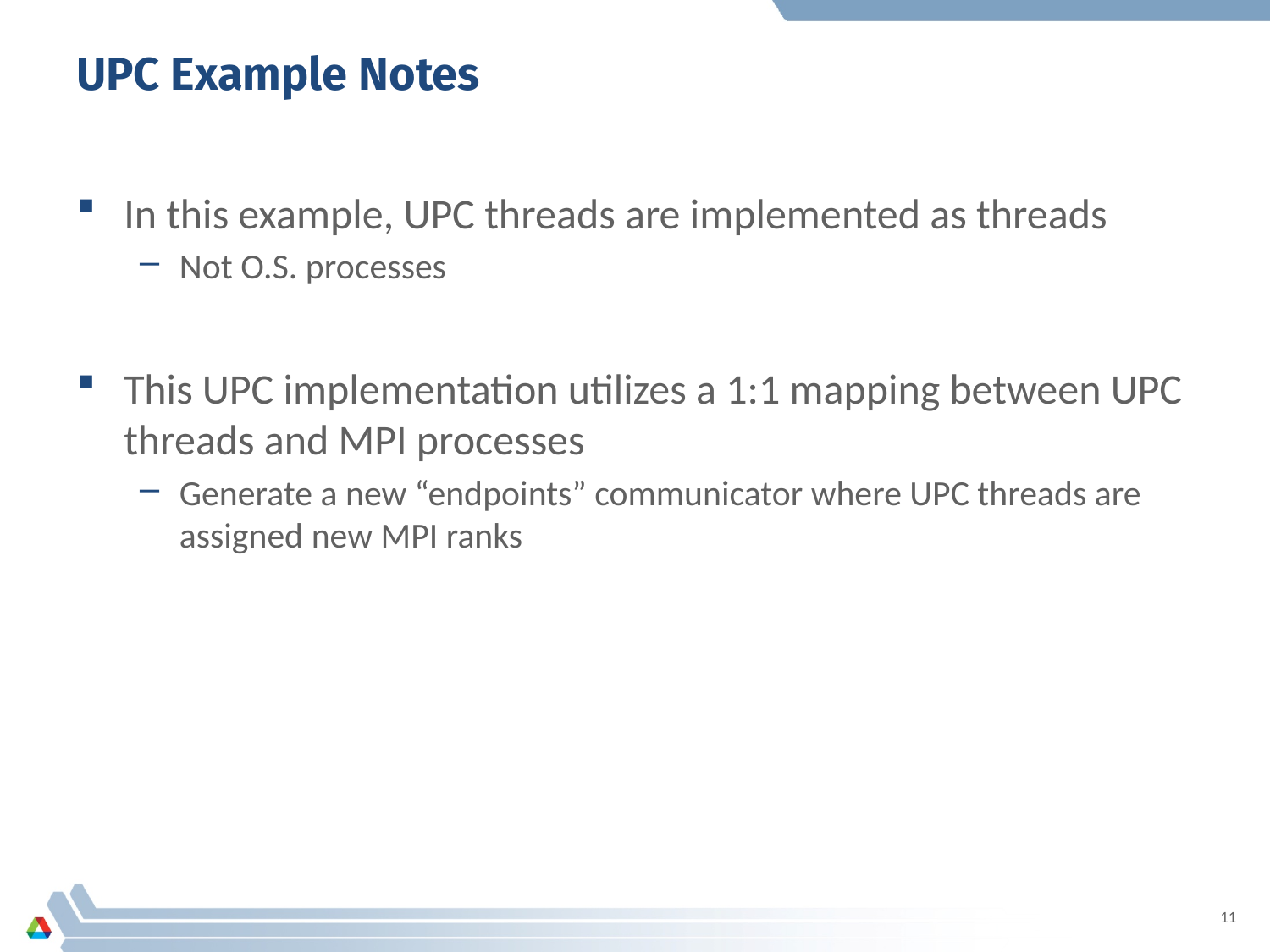

# UPC Example Notes
In this example, UPC threads are implemented as threads
Not O.S. processes

This UPC implementation utilizes a 1:1 mapping between UPC threads and MPI processes
Generate a new “endpoints” communicator where UPC threads are assigned new MPI ranks
11